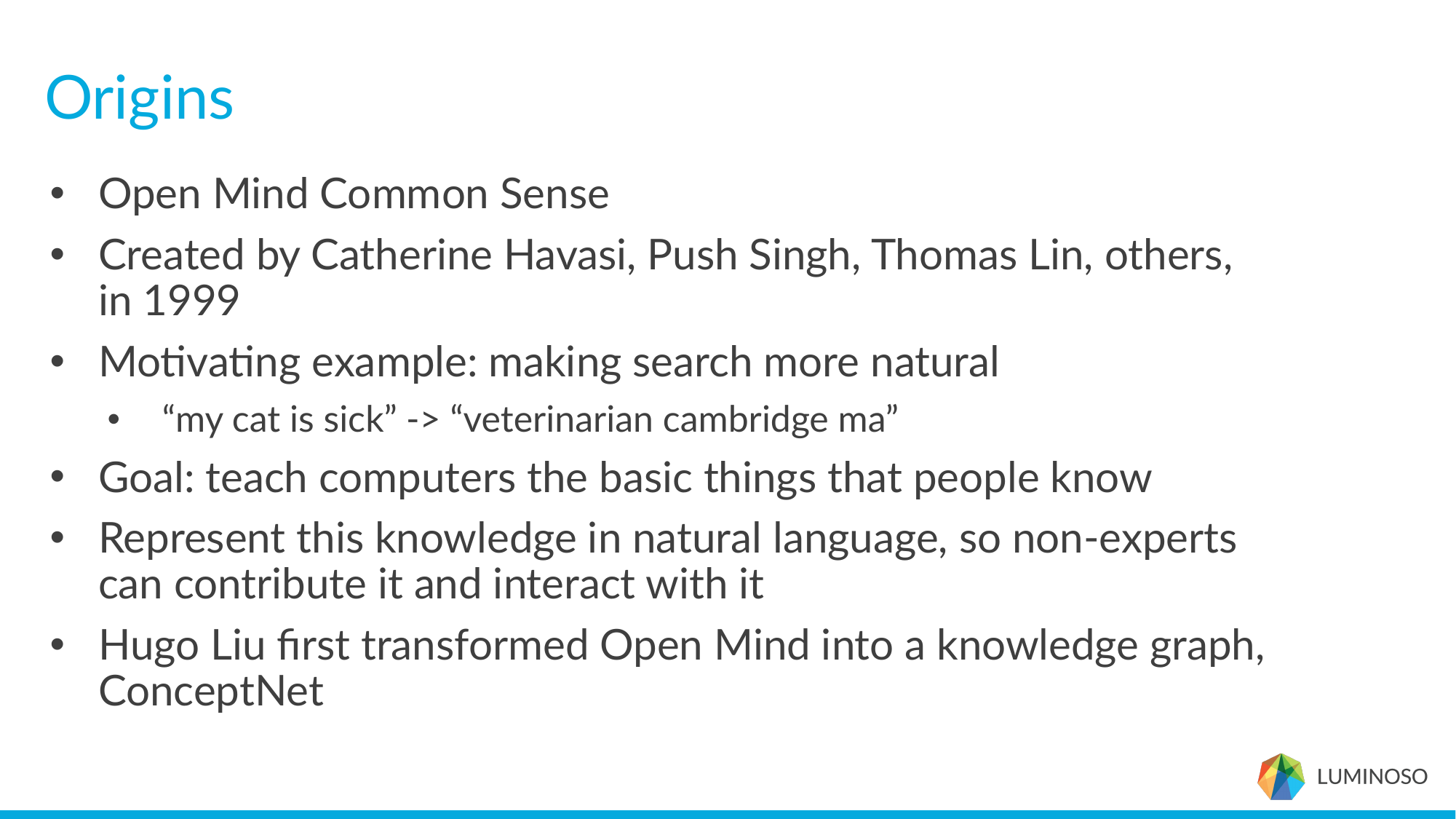

# Origins
Open Mind Common Sense
Created by Catherine Havasi, Push Singh, Thomas Lin, others, in 1999
Motivating example: making search more natural
 “my cat is sick” -> “veterinarian cambridge ma”
Goal: teach computers the basic things that people know
Represent this knowledge in natural language, so non-experts can contribute it and interact with it
Hugo Liu first transformed Open Mind into a knowledge graph, ConceptNet